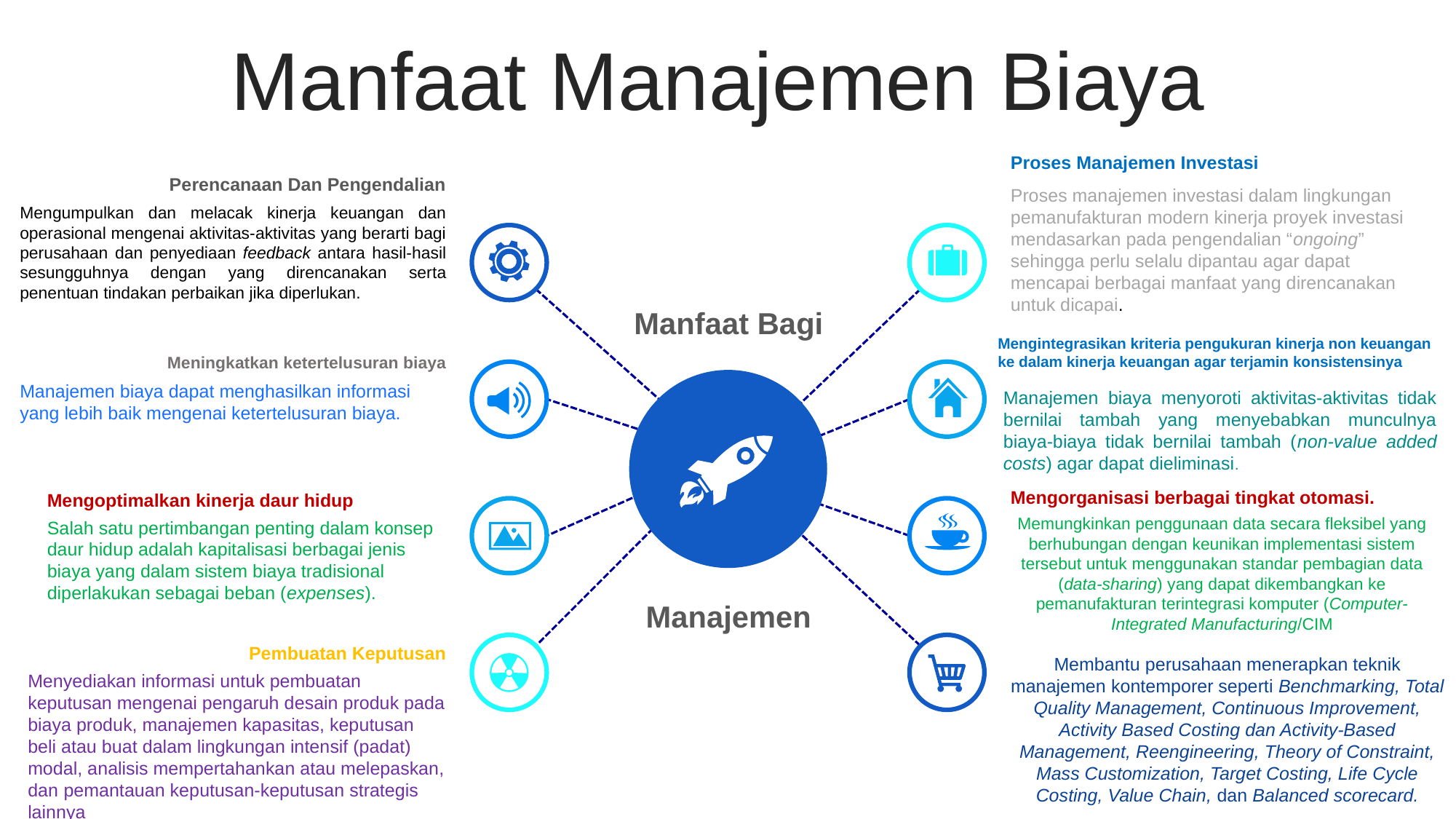

Manfaat Manajemen Biaya
Proses Manajemen Investasi
Proses manajemen investasi dalam lingkungan pemanufakturan modern kinerja proyek investasi mendasarkan pada pengendalian “ongoing”
sehingga perlu selalu dipantau agar dapat mencapai berbagai manfaat yang direncanakan untuk dicapai.
Perencanaan Dan Pengendalian
Mengumpulkan dan melacak kinerja keuangan dan operasional mengenai aktivitas-aktivitas yang berarti bagi perusahaan dan penyediaan feedback antara hasil-hasil sesungguhnya dengan yang direncanakan serta penentuan tindakan perbaikan jika diperlukan.

Manfaat Bagi
Mengintegrasikan kriteria pengukuran kinerja non keuangan ke dalam kinerja keuangan agar terjamin konsistensinya

Manajemen biaya menyoroti aktivitas-aktivitas tidak bernilai tambah yang menyebabkan munculnya biaya-biaya tidak bernilai tambah (non-value added costs) agar dapat dieliminasi.
Meningkatkan ketertelusuran biaya
Manajemen biaya dapat menghasilkan informasi yang lebih baik mengenai ketertelusuran biaya.

Mengorganisasi berbagai tingkat otomasi.
Memungkinkan penggunaan data secara fleksibel yang berhubungan dengan keunikan implementasi sistem tersebut untuk menggunakan standar pembagian data (data-sharing) yang dapat dikembangkan ke pemanufakturan terintegrasi komputer (Computer-Integrated Manufacturing/CIM
Mengoptimalkan kinerja daur hidup
Salah satu pertimbangan penting dalam konsep daur hidup adalah kapitalisasi berbagai jenis biaya yang dalam sistem biaya tradisional diperlakukan sebagai beban (expenses).

Manajemen

Pembuatan Keputusan
Menyediakan informasi untuk pembuatan keputusan mengenai pengaruh desain produk pada biaya produk, manajemen kapasitas, keputusan beli atau buat dalam lingkungan intensif (padat) modal, analisis mempertahankan atau melepaskan, dan pemantauan keputusan-keputusan strategis lainnya
Membantu perusahaan menerapkan teknik manajemen kontemporer seperti Benchmarking, Total Quality Management, Continuous Improvement, Activity Based Costing dan Activity-Based Management, Reengineering, Theory of Constraint, Mass Customization, Target Costing, Life Cycle Costing, Value Chain, dan Balanced scorecard.